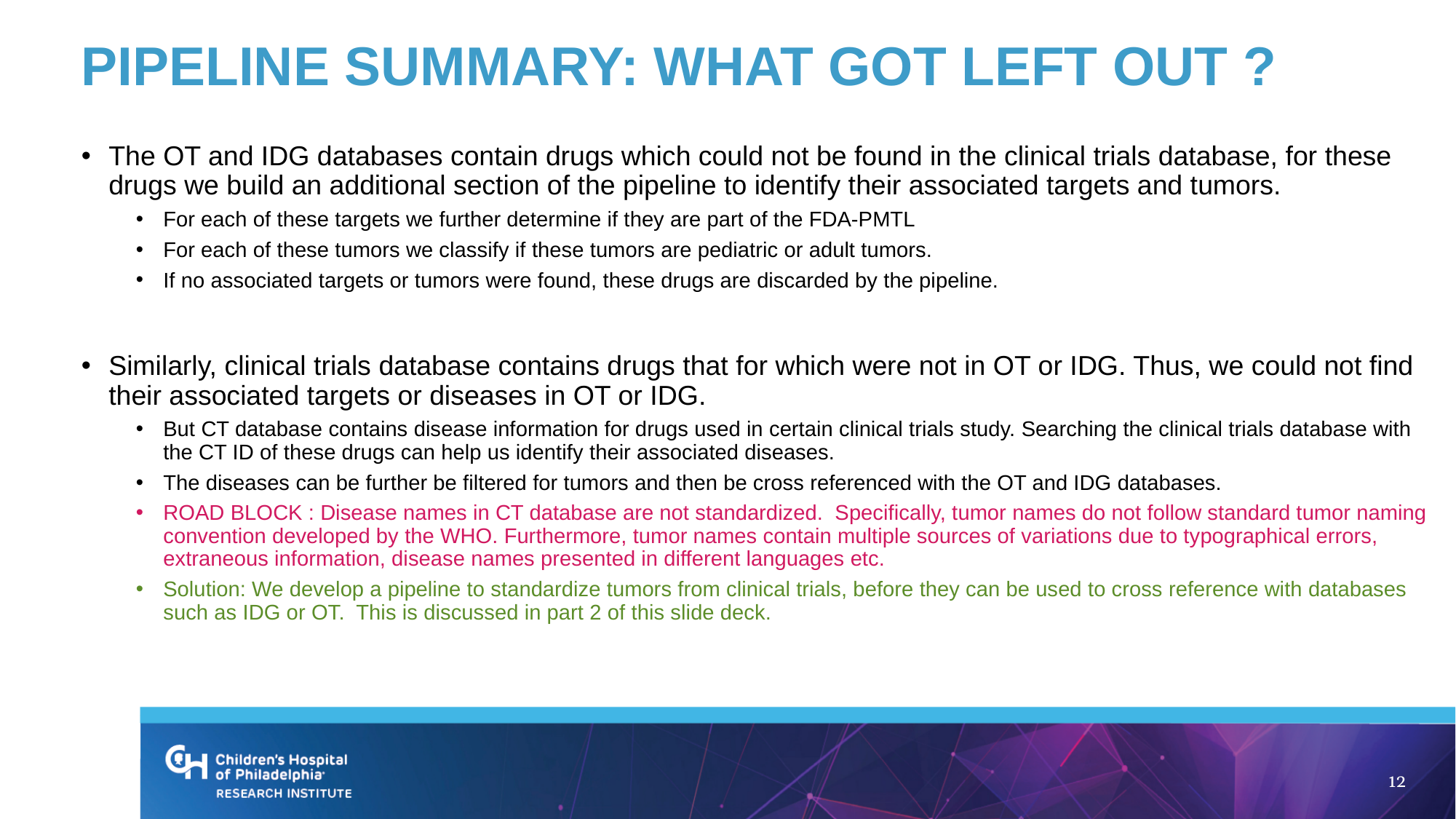

# PIPELINE Summary: What got left out ?
The OT and IDG databases contain drugs which could not be found in the clinical trials database, for these drugs we build an additional section of the pipeline to identify their associated targets and tumors.
For each of these targets we further determine if they are part of the FDA-PMTL
For each of these tumors we classify if these tumors are pediatric or adult tumors.
If no associated targets or tumors were found, these drugs are discarded by the pipeline.

Similarly, clinical trials database contains drugs that for which were not in OT or IDG. Thus, we could not find their associated targets or diseases in OT or IDG.
But CT database contains disease information for drugs used in certain clinical trials study. Searching the clinical trials database with the CT ID of these drugs can help us identify their associated diseases.
The diseases can be further be filtered for tumors and then be cross referenced with the OT and IDG databases.
ROAD BLOCK : Disease names in CT database are not standardized.  Specifically, tumor names do not follow standard tumor naming convention developed by the WHO. Furthermore, tumor names contain multiple sources of variations due to typographical errors, extraneous information, disease names presented in different languages etc.
Solution: We develop a pipeline to standardize tumors from clinical trials, before they can be used to cross reference with databases such as IDG or OT.  This is discussed in part 2 of this slide deck.

12